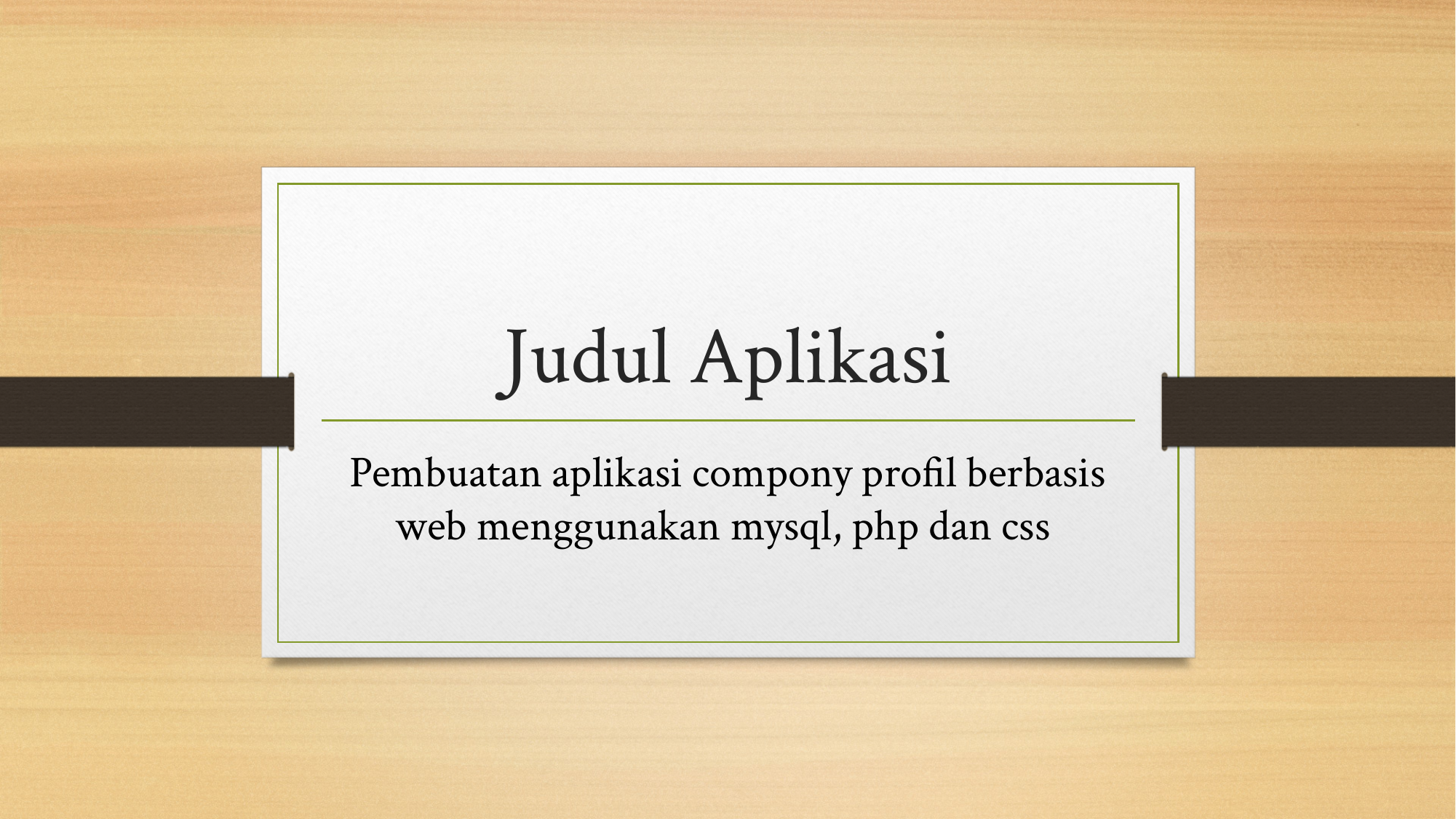

# Judul Aplikasi
Pembuatan aplikasi compony profil berbasis web menggunakan mysql, php dan css